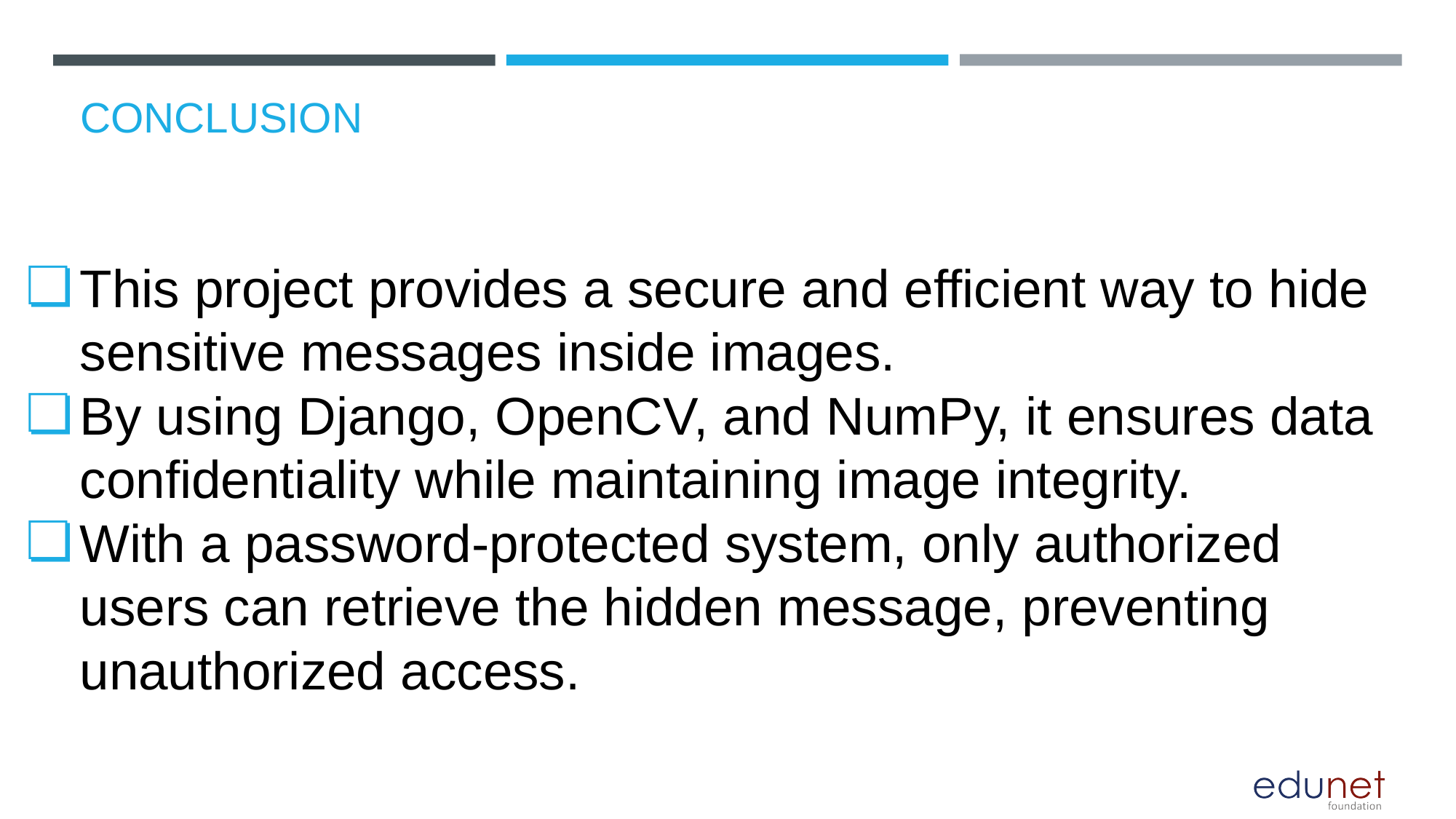

# CONCLUSION
This project provides a secure and efficient way to hide sensitive messages inside images.
By using Django, OpenCV, and NumPy, it ensures data confidentiality while maintaining image integrity.
With a password-protected system, only authorized users can retrieve the hidden message, preventing unauthorized access.